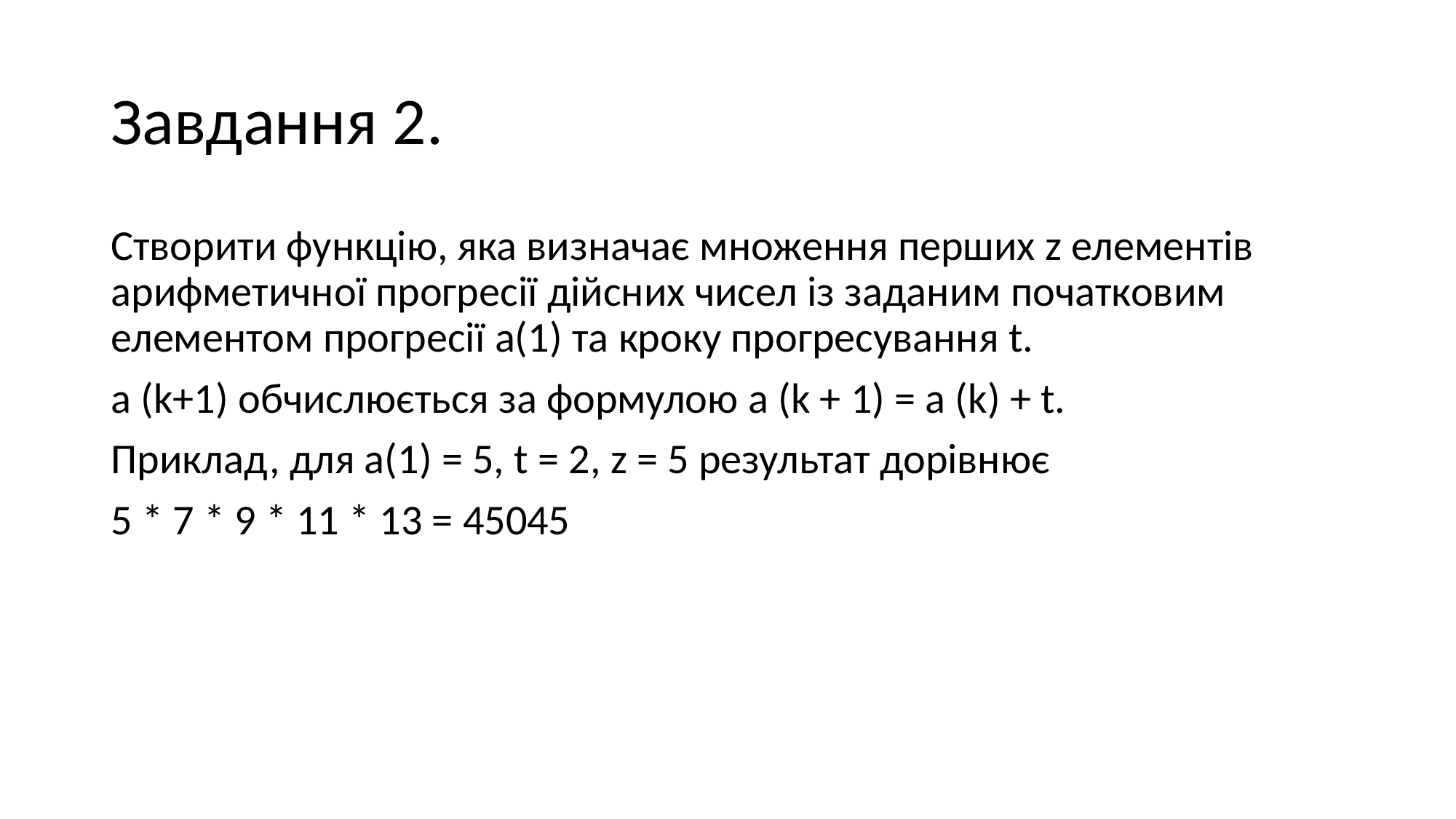

# Завдання 2.
Створити функцію, яка визначає множення перших z елементів арифметичної прогресії дійсних чисел із заданим початковим елементом прогресії a(1) та кроку прогресування t.
a (k+1) обчислюється за формулою a (k + 1) = a (k) + t.
Приклад, для а(1) = 5, t = 2, z = 5 результат дорівнює
5 * 7 * 9 * 11 * 13 = 45045